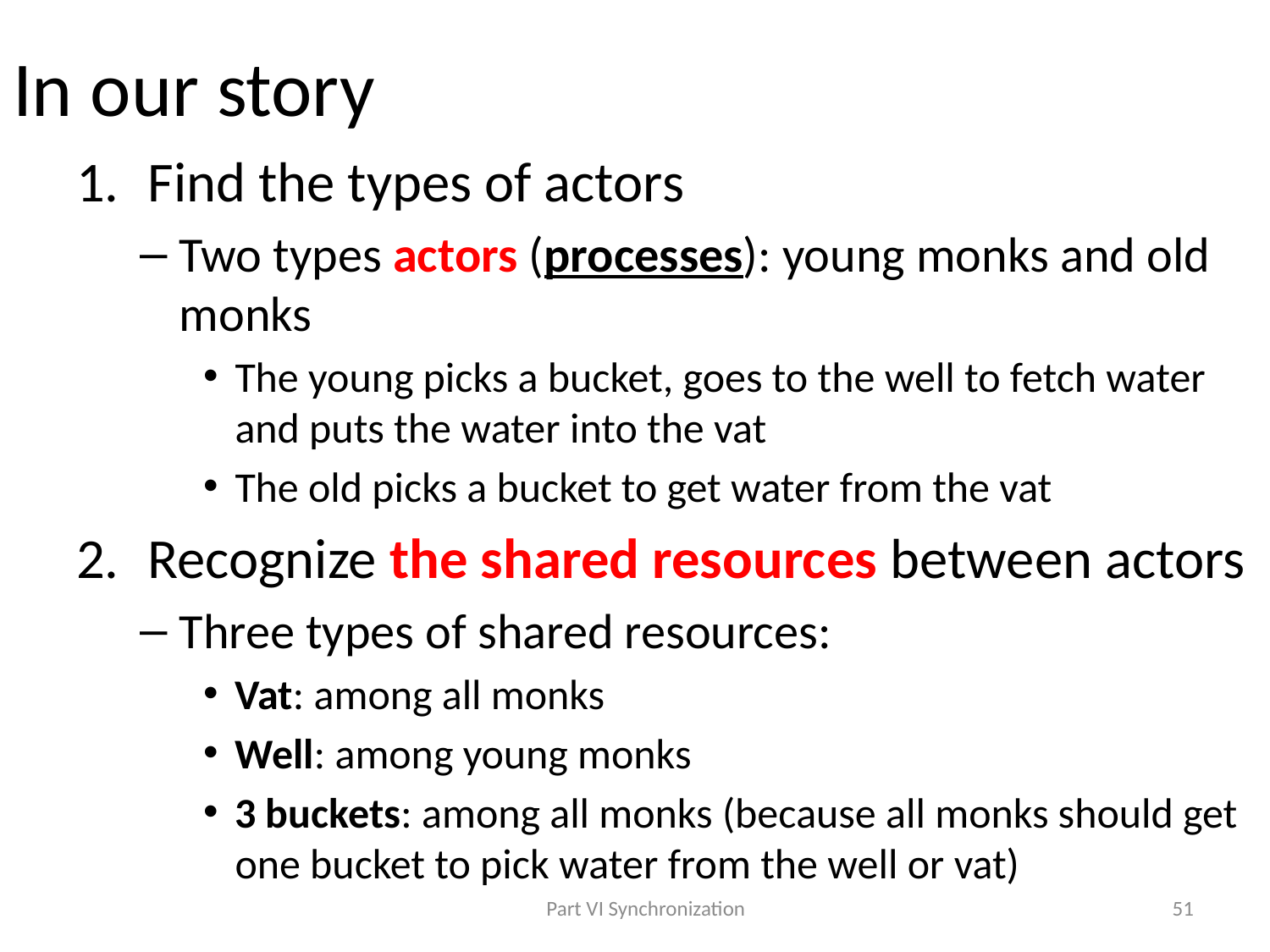

# In our story
Find the types of actors
Two types actors (processes): young monks and old monks
The young picks a bucket, goes to the well to fetch water and puts the water into the vat
The old picks a bucket to get water from the vat
Recognize the shared resources between actors
Three types of shared resources:
Vat: among all monks
Well: among young monks
3 buckets: among all monks (because all monks should get one bucket to pick water from the well or vat)
Part VI Synchronization
51